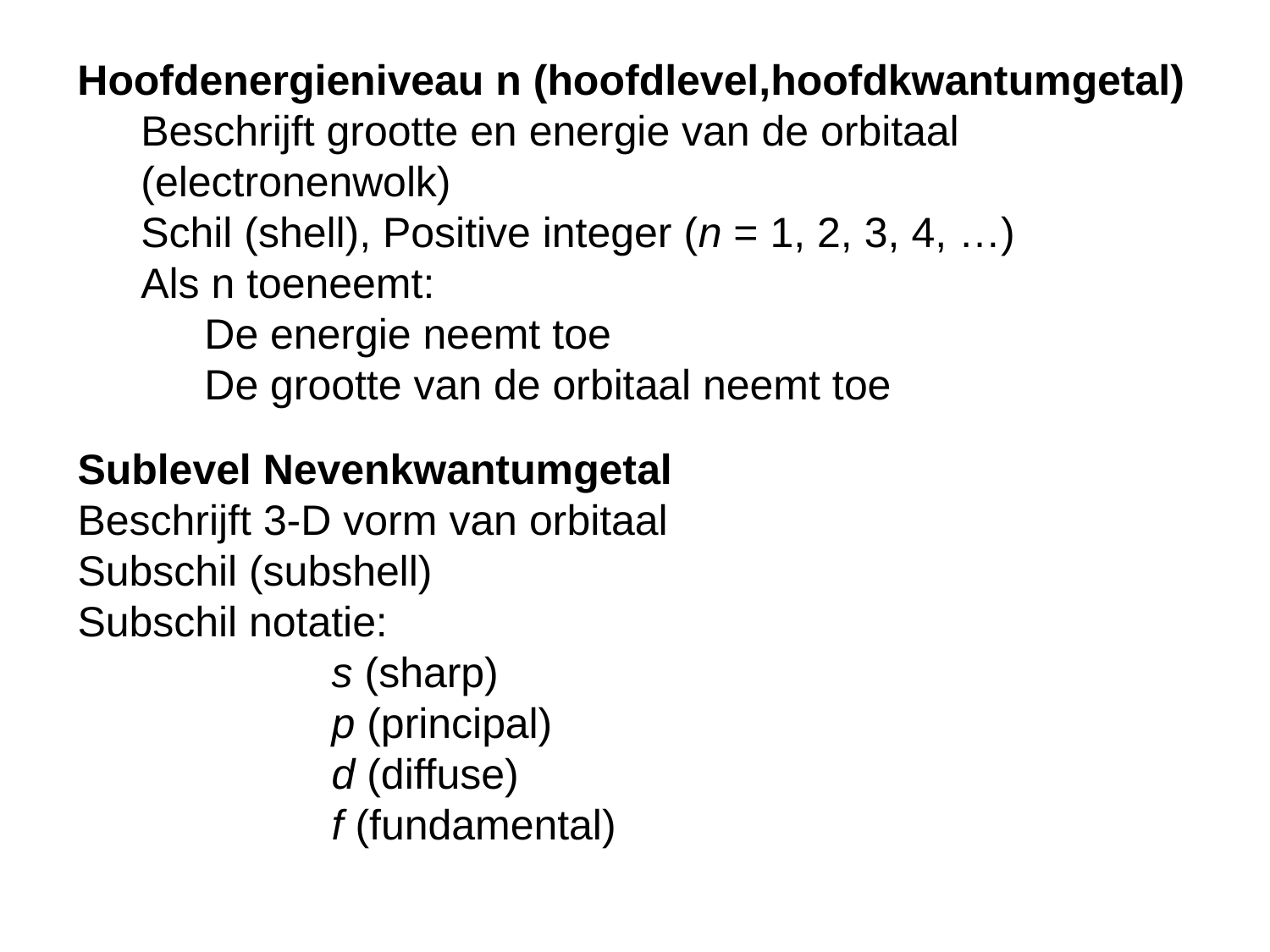

Hoofdenergieniveau n (hoofdlevel,hoofdkwantumgetal)
Beschrijft grootte en energie van de orbitaal (electronenwolk)
Schil (shell), Positive integer (n = 1, 2, 3, 4, …)
Als n toeneemt:
De energie neemt toe
De grootte van de orbitaal neemt toe
Sublevel Nevenkwantumgetal
Beschrijft 3-D vorm van orbitaal
Subschil (subshell)
Subschil notatie:
	s (sharp)
	p (principal)
	d (diffuse)
	f (fundamental)